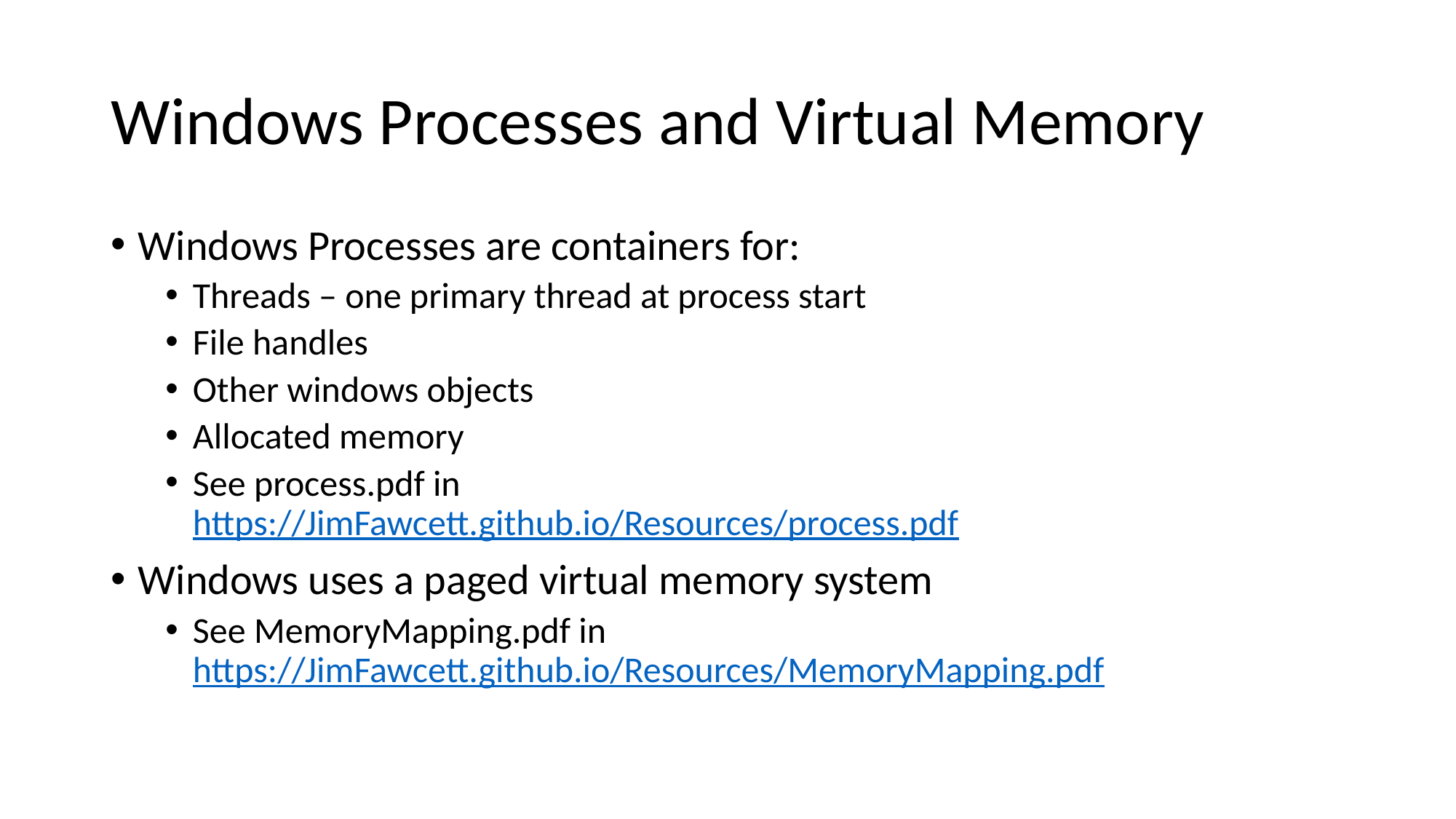

# Windows Processes and Virtual Memory
Windows Processes are containers for:
Threads – one primary thread at process start
File handles
Other windows objects
Allocated memory
See process.pdf in
https://JimFawcett.github.io/Resources/process.pdf
Windows uses a paged virtual memory system
See MemoryMapping.pdf in
https://JimFawcett.github.io/Resources/MemoryMapping.pdf
5